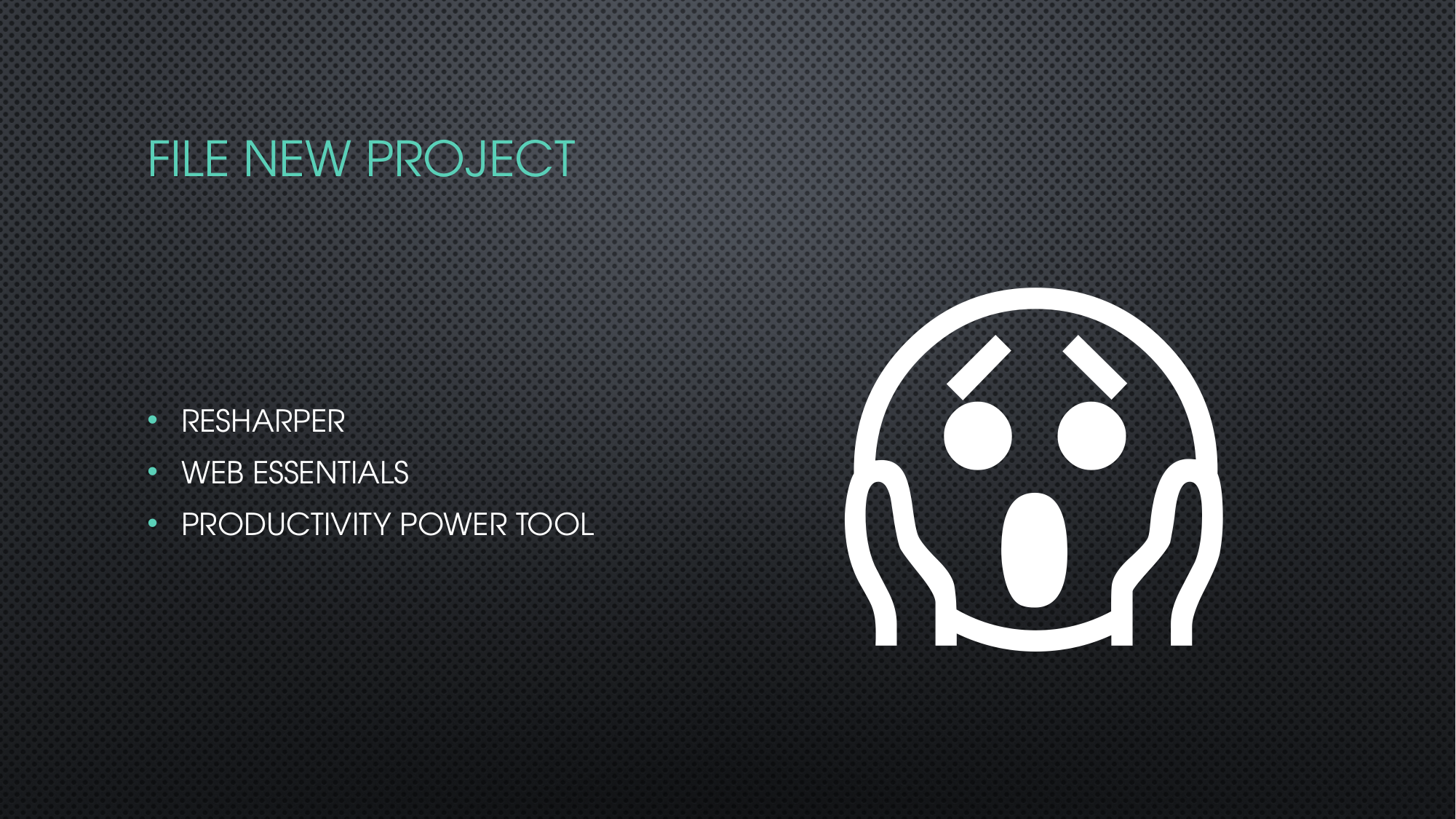

# File New Project
😱
ReSharper
Web Essentials
Productivity Power Tool